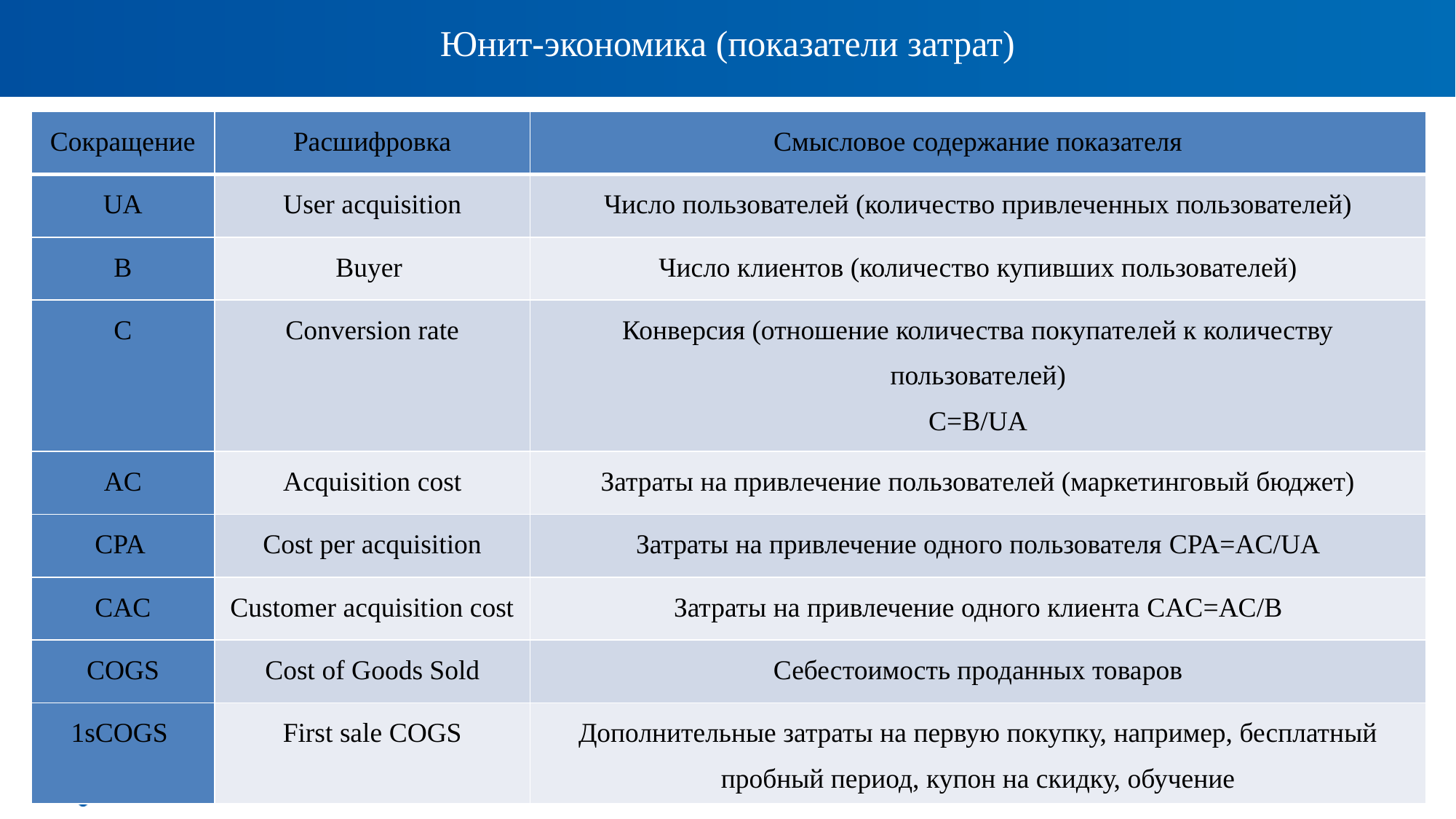

# Юнит-экономика (показатели затрат)
| Сокращение | Расшифровка | Смысловое содержание показателя |
| --- | --- | --- |
| UA | User acquisition | Число пользователей (количество привлеченных пользователей) |
| B | Buyer | Число клиентов (количество купивших пользователей) |
| C | Conversion rate | Конверсия (отношение количества покупателей к количеству пользователей) C=B/UA |
| AC | Acquisition cost | Затраты на привлечение пользователей (маркетинговый бюджет) |
| CPA | Cost per аcquisition | Затраты на привлечение одного пользователя CPA=AC/UA |
| CAC | Customer acquisition cost | Затраты на привлечение одного клиента CAC=AC/B |
| COGS | Cost of Goods Sold | Себестоимость проданных товаров |
| 1sCOGS | First sale COGS | Дополнительные затраты на первую покупку, например, бесплатный пробный период, купон на скидку, обучение |